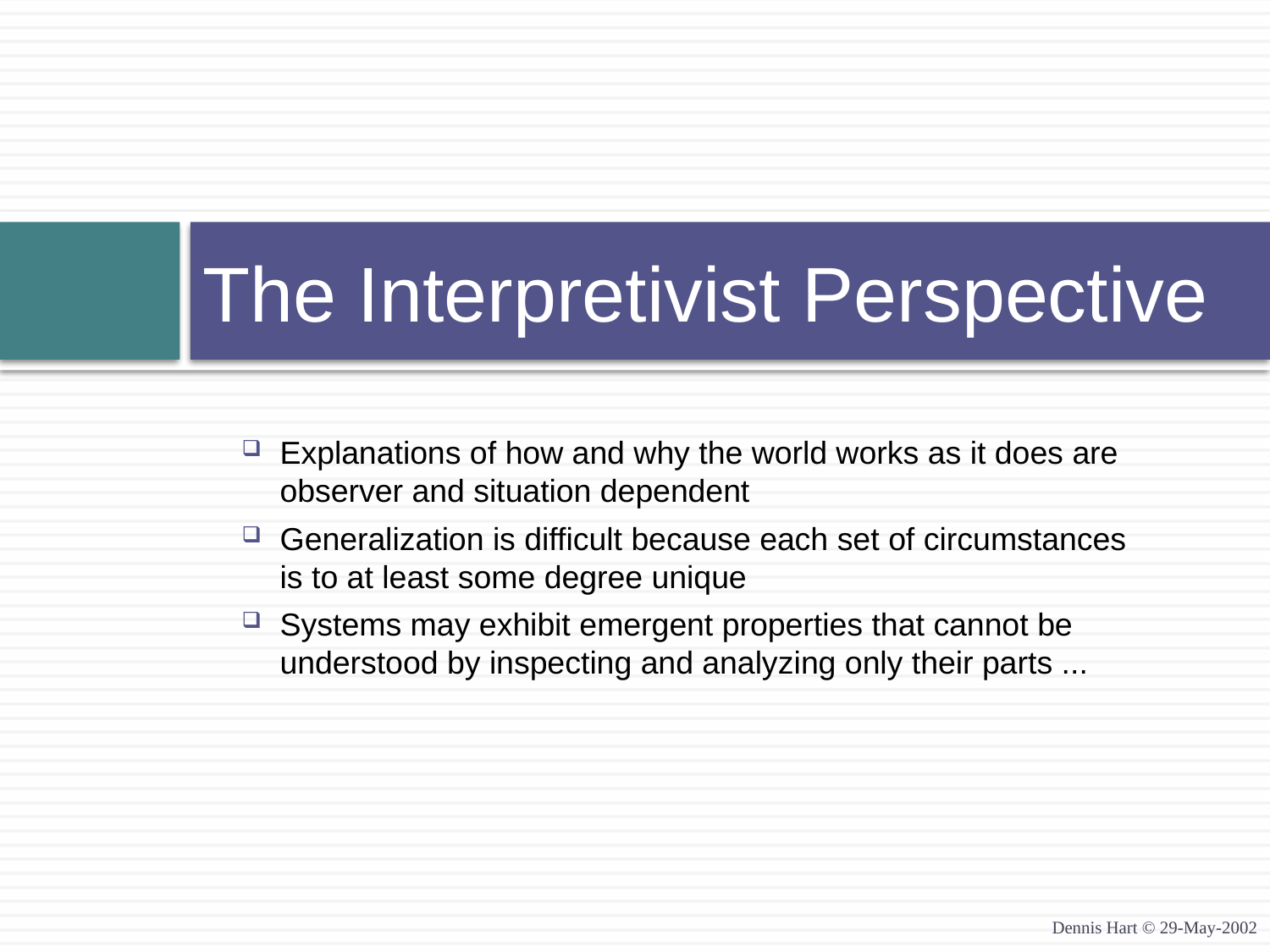

# The Interpretivist Perspective
Explanations of how and why the world works as it does are observer and situation dependent
Generalization is difficult because each set of circumstances is to at least some degree unique
Systems may exhibit emergent properties that cannot be understood by inspecting and analyzing only their parts ...
Dennis Hart © 29-May-2002